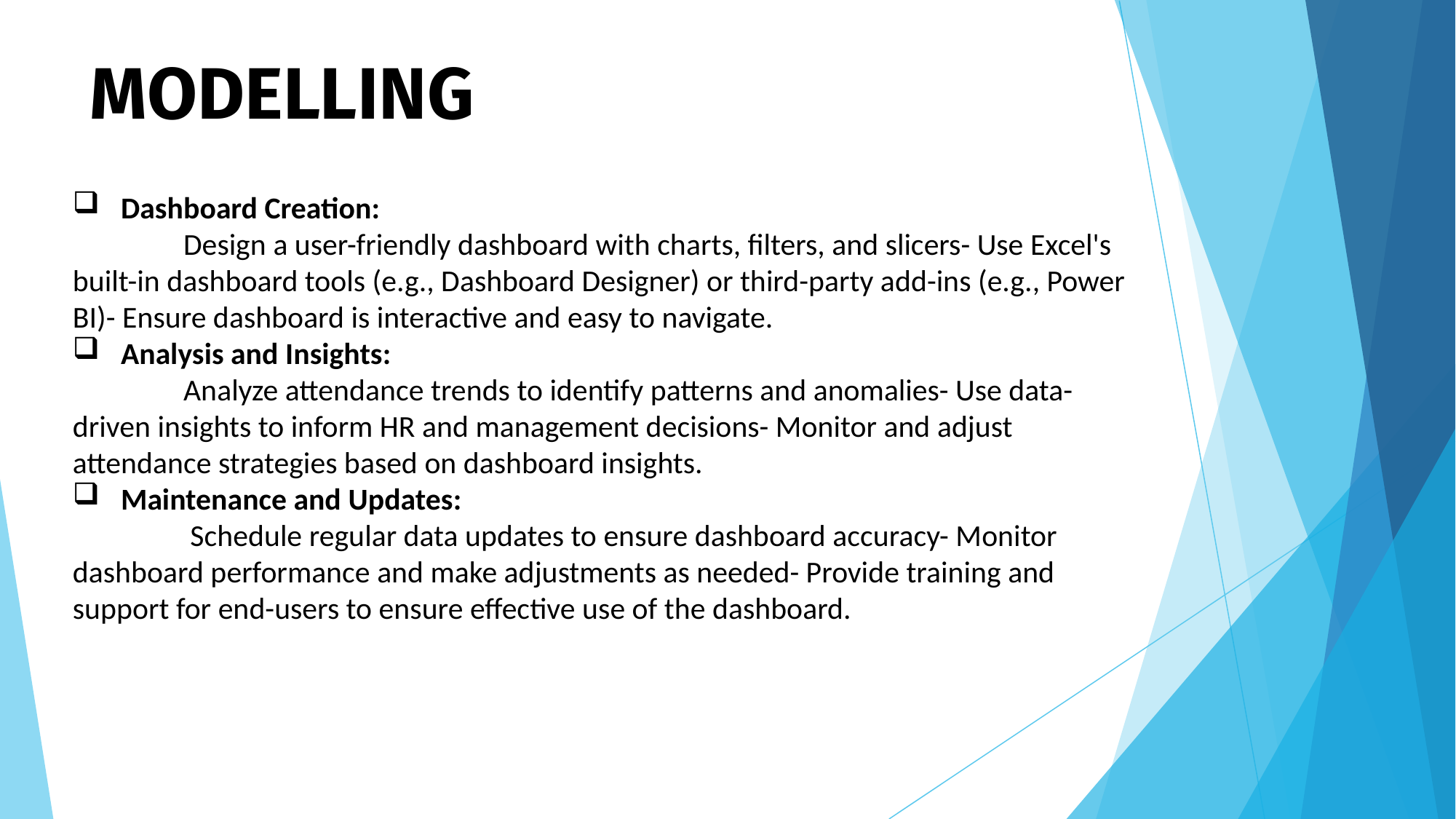

# MODELLING
   Dashboard Creation:
                Design a user-friendly dashboard with charts, filters, and slicers- Use Excel's built-in dashboard tools (e.g., Dashboard Designer) or third-party add-ins (e.g., Power BI)- Ensure dashboard is interactive and easy to navigate.
   Analysis and Insights:
                Analyze attendance trends to identify patterns and anomalies- Use data-driven insights to inform HR and management decisions- Monitor and adjust attendance strategies based on dashboard insights.
   Maintenance and Updates:
                 Schedule regular data updates to ensure dashboard accuracy- Monitor dashboard performance and make adjustments as needed- Provide training and support for end-users to ensure effective use of the dashboard.